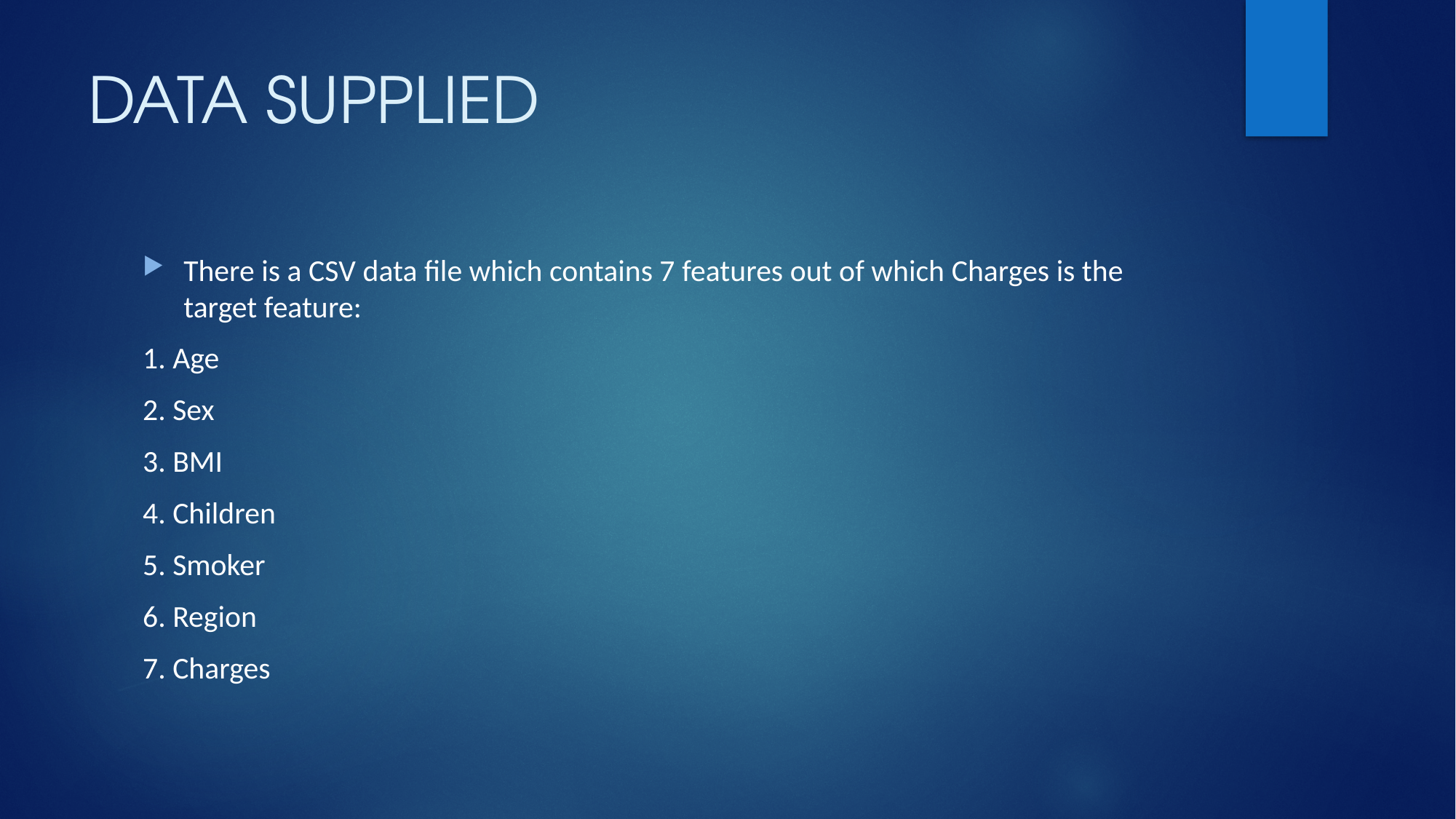

# DATA SUPPLIED
There is a CSV data file which contains 7 features out of which Charges is the target feature:
1. Age
2. Sex
3. BMI
4. Children
5. Smoker
6. Region
7. Charges